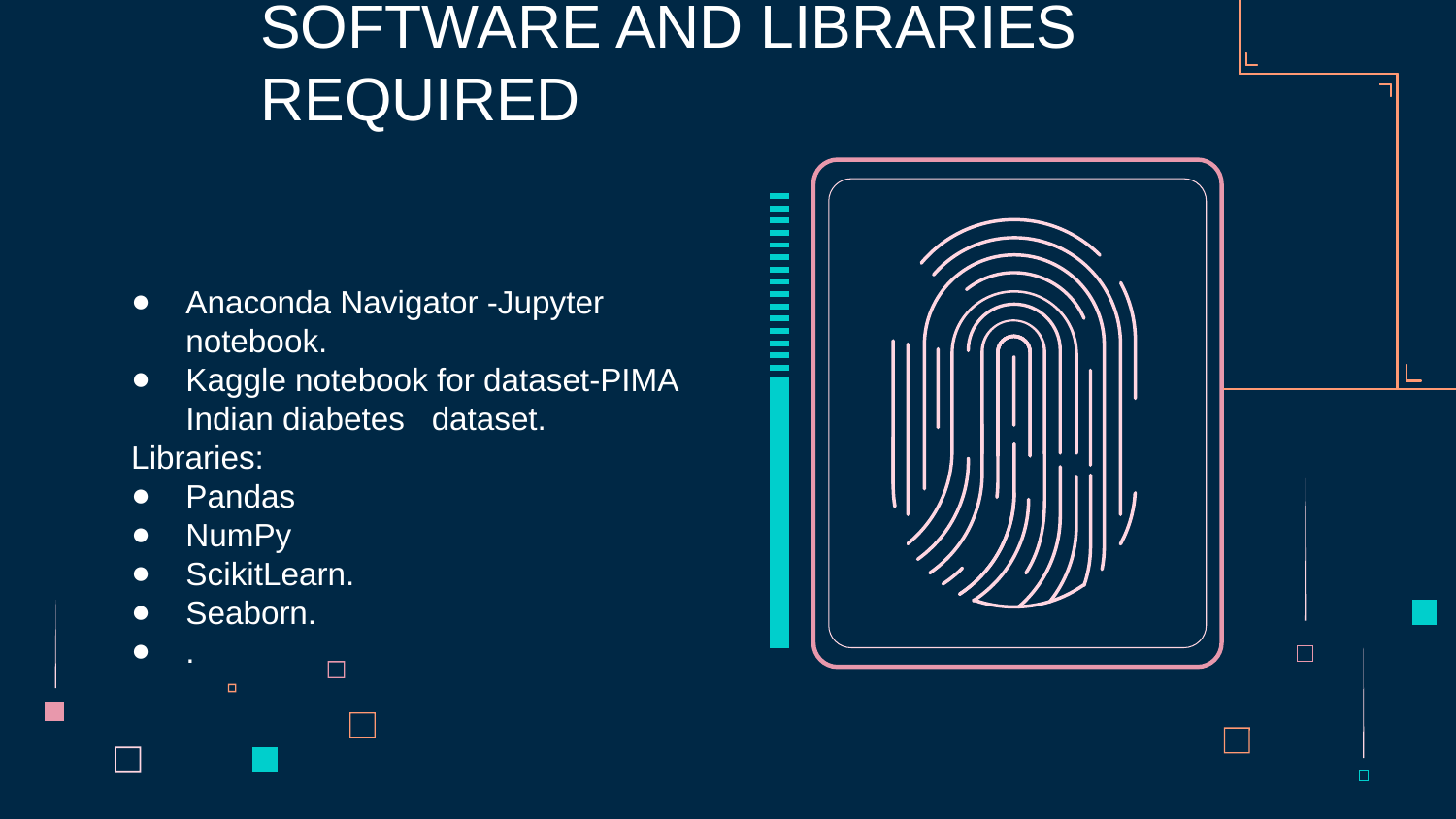

# SOFTWARE AND LIBRARIES REQUIRED

Anaconda Navigator -Jupyter notebook.
Kaggle notebook for dataset-PIMA Indian diabetes   dataset.
Libraries:
Pandas
NumPy
ScikitLearn.
Seaborn.
.